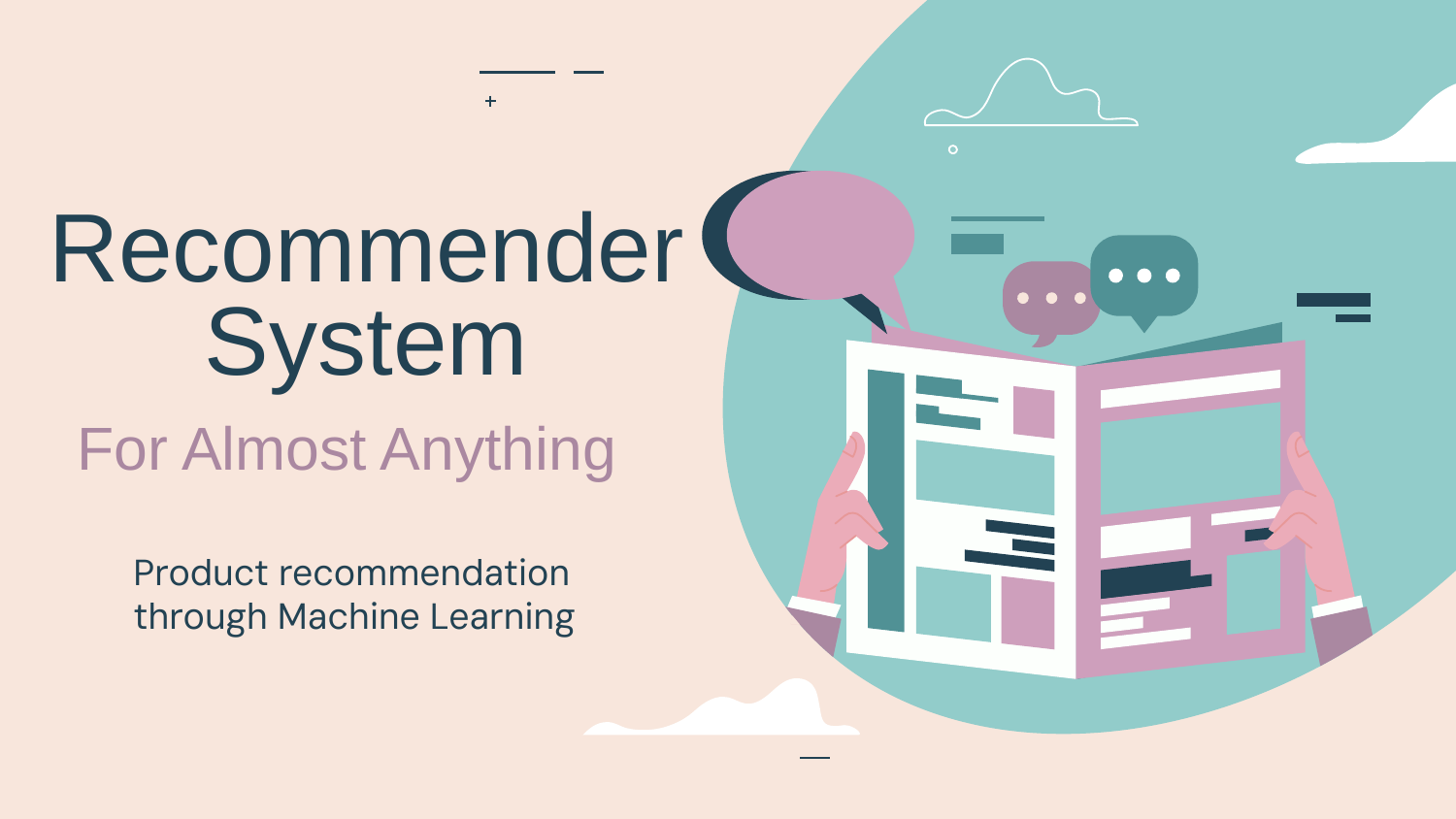

# Recommender System
For Almost Anything
Product recommendation through Machine Learning